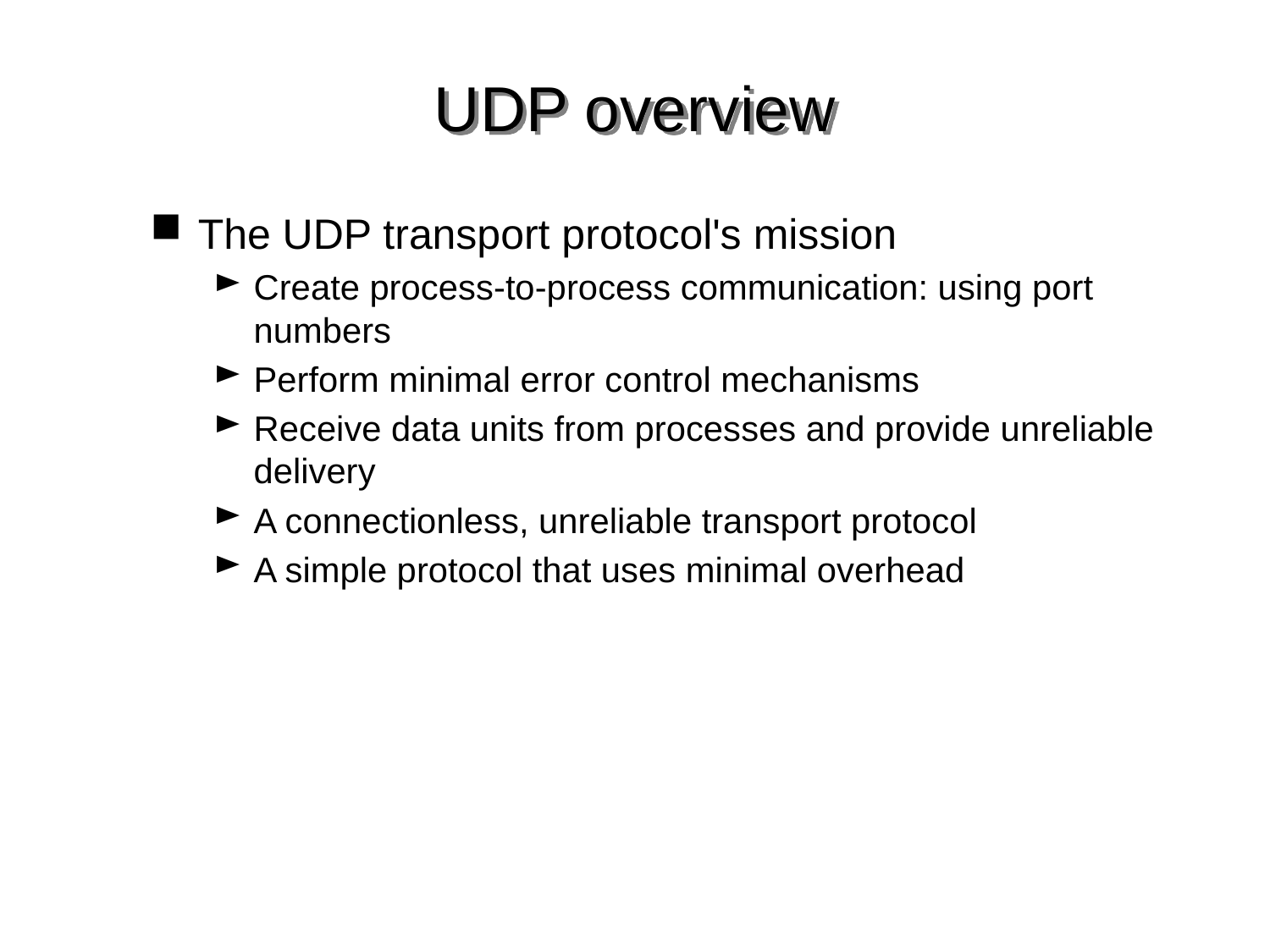

# UDP overview
The UDP transport protocol's mission
Create process-to-process communication: using port numbers
Perform minimal error control mechanisms
Receive data units from processes and provide unreliable delivery
A connectionless, unreliable transport protocol
A simple protocol that uses minimal overhead
15